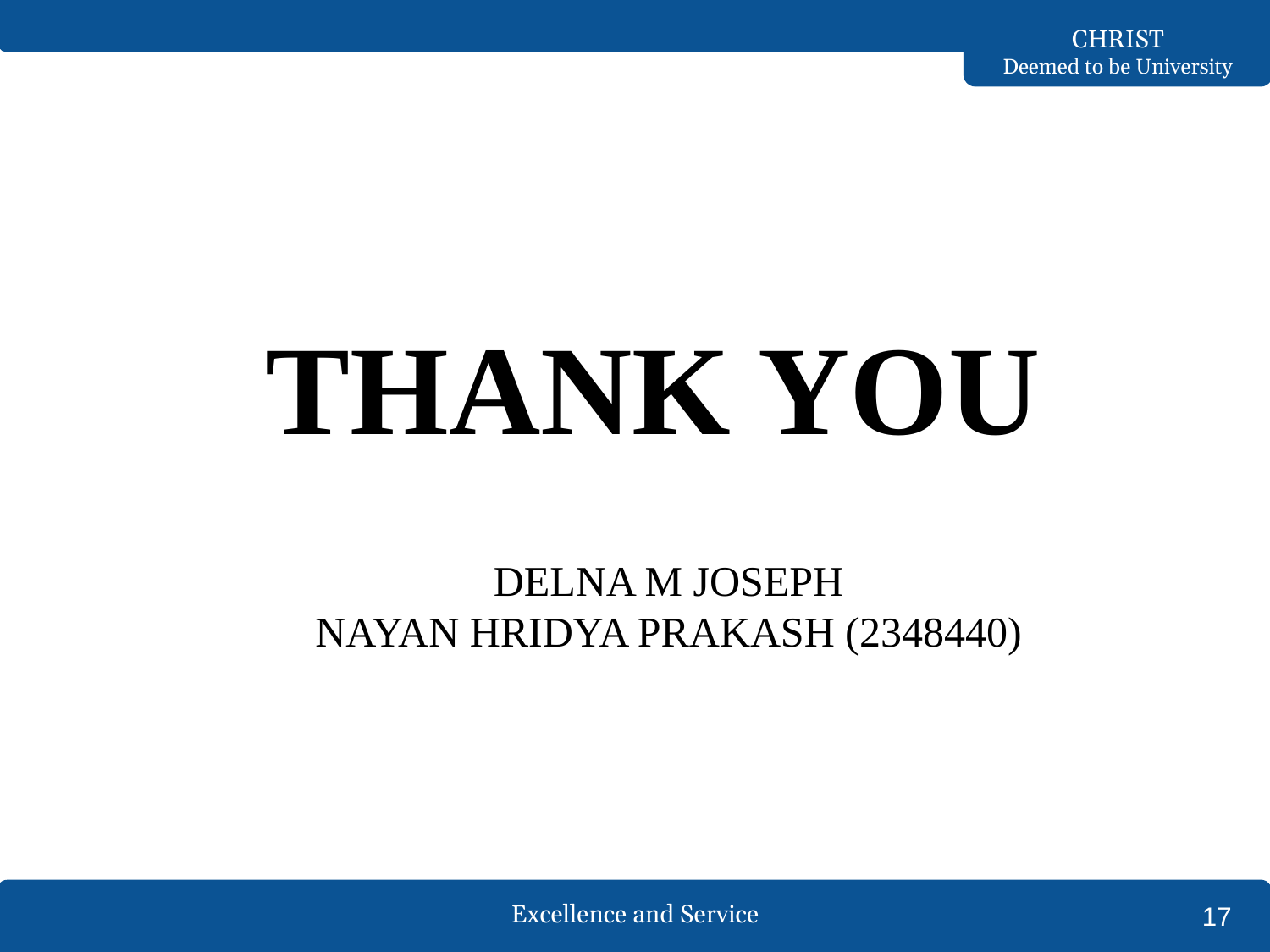

# THANK YOU
DELNA M JOSEPH
NAYAN HRIDYA PRAKASH (2348440)

17